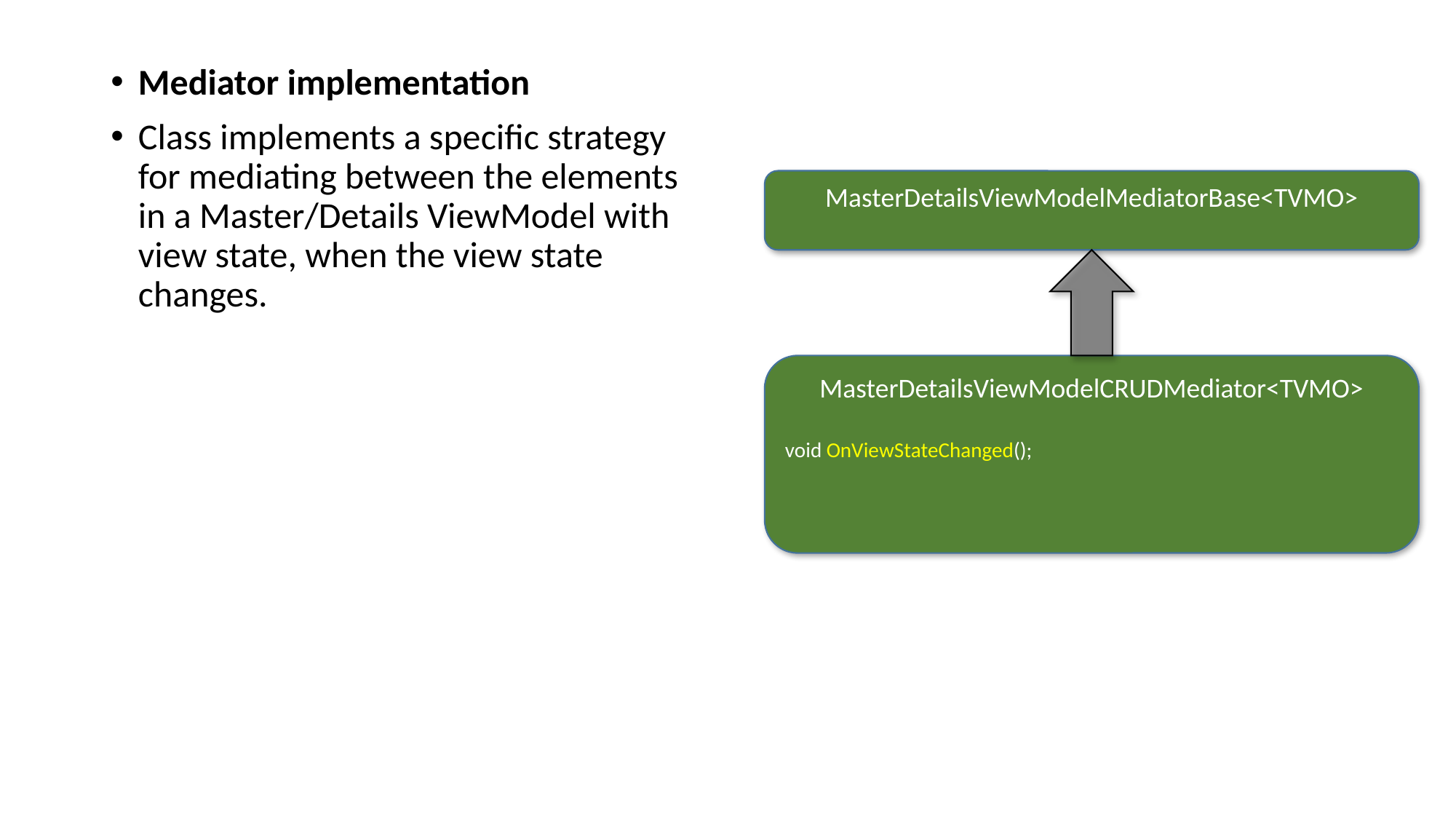

Mediator implementation
Class implements a specific strategy for mediating between the elements in a Master/Details ViewModel with view state, when the view state changes.
MasterDetailsViewModelMediatorBase<TVMO>

MasterDetailsViewModelCRUDMediator<TVMO>

void OnViewStateChanged();